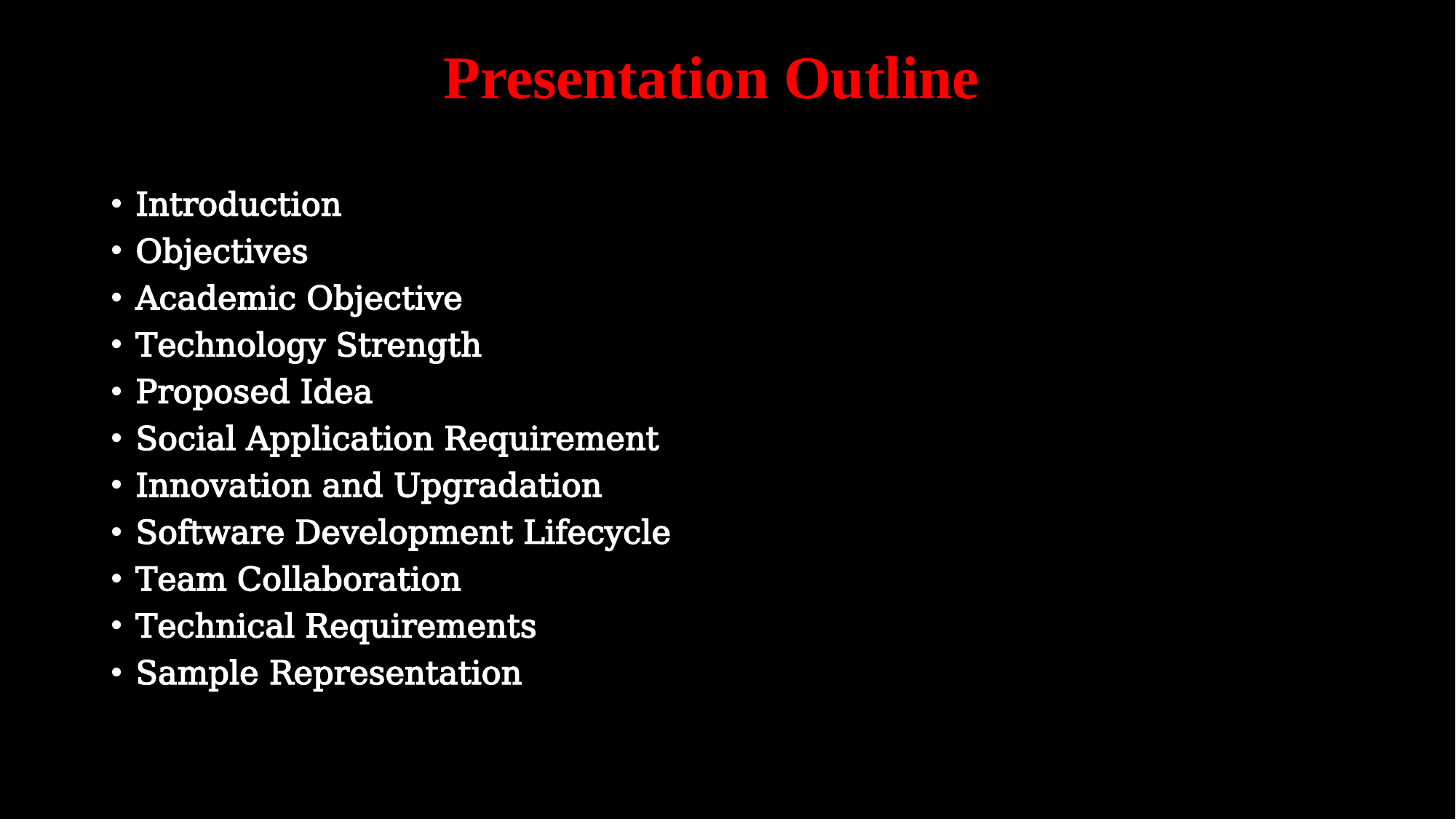

# Presentation Outline
Introduction
Objectives
Academic Objective
Technology Strength
Proposed Idea
Social Application Requirement
Innovation and Upgradation
Software Development Lifecycle
Team Collaboration
Technical Requirements
Sample Representation